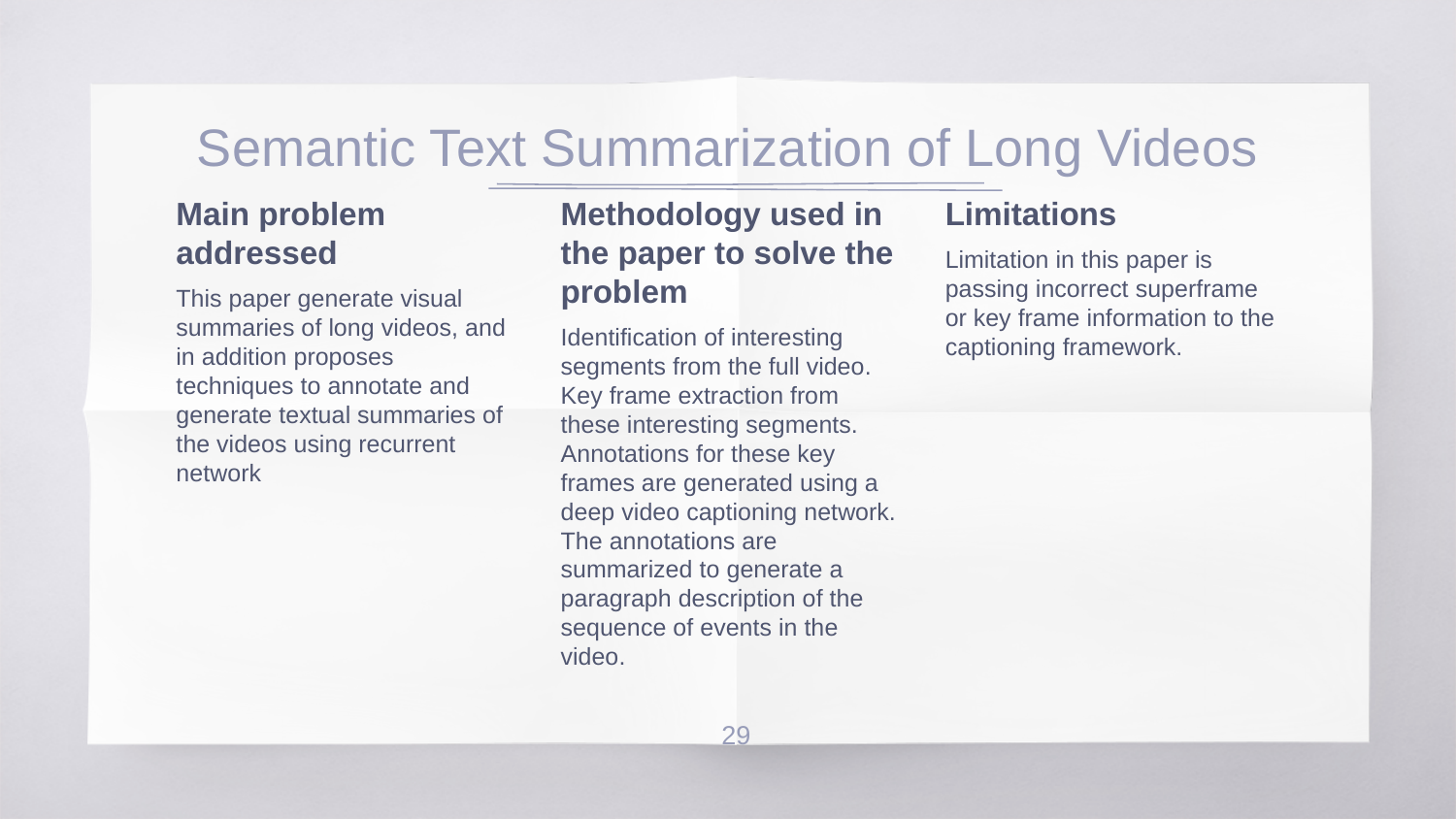

# Semantic Text Summarization of Long Videos
Main problem addressed
This paper generate visual summaries of long videos, and in addition proposes techniques to annotate and generate textual summaries of the videos using recurrent network
Methodology used in the paper to solve the problem
Identification of interesting segments from the full video. Key frame extraction from these interesting segments. Annotations for these key frames are generated using a deep video captioning network. The annotations are summarized to generate a paragraph description of the sequence of events in the video.

Limitations
Limitation in this paper is passing incorrect superframe or key frame information to the captioning framework.

29